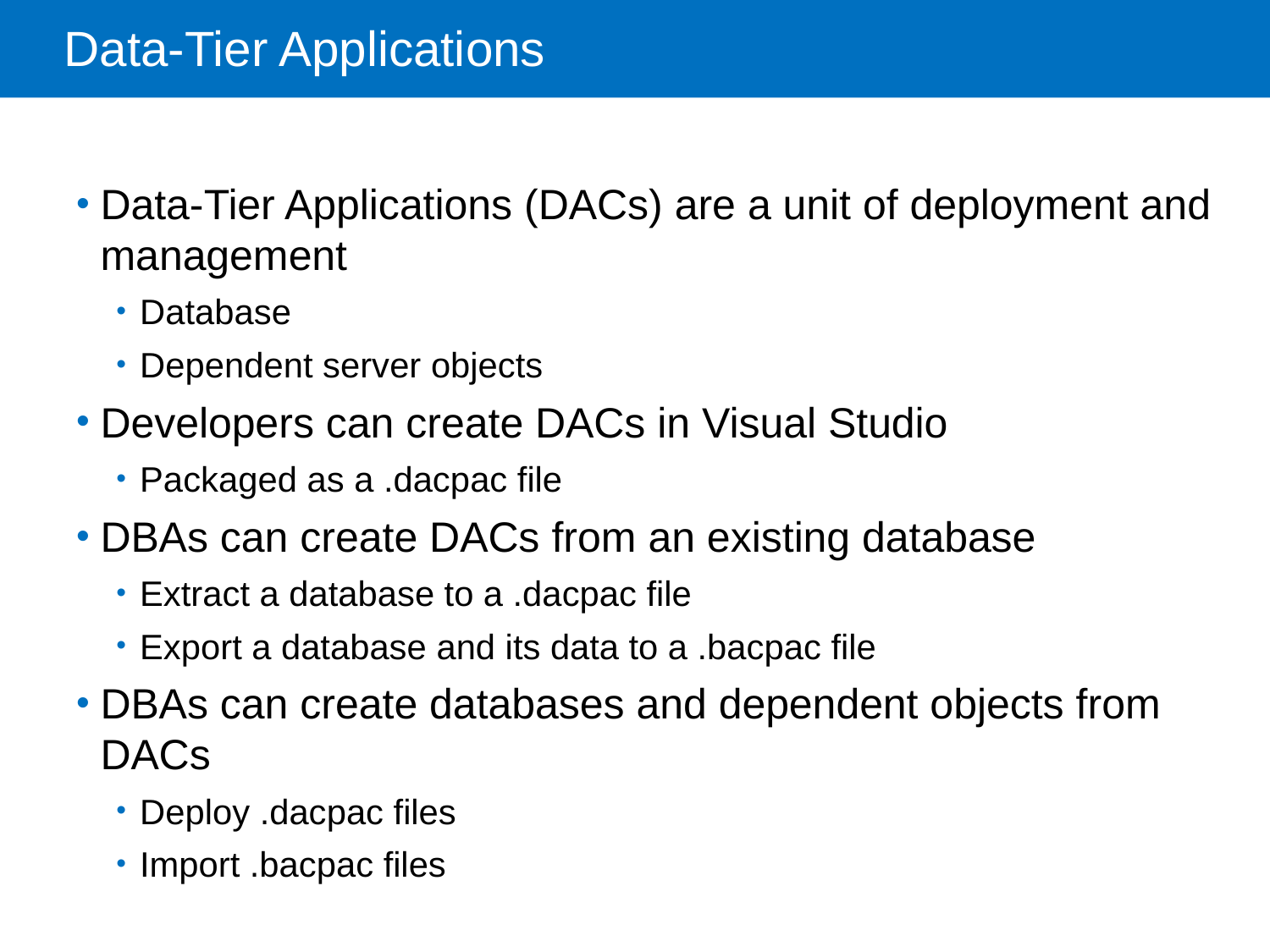

# Data-Tier Applications
Data-Tier Applications (DACs) are a unit of deployment and management
Database
Dependent server objects
Developers can create DACs in Visual Studio
Packaged as a .dacpac file
DBAs can create DACs from an existing database
Extract a database to a .dacpac file
Export a database and its data to a .bacpac file
DBAs can create databases and dependent objects from DACs
Deploy .dacpac files
Import .bacpac files